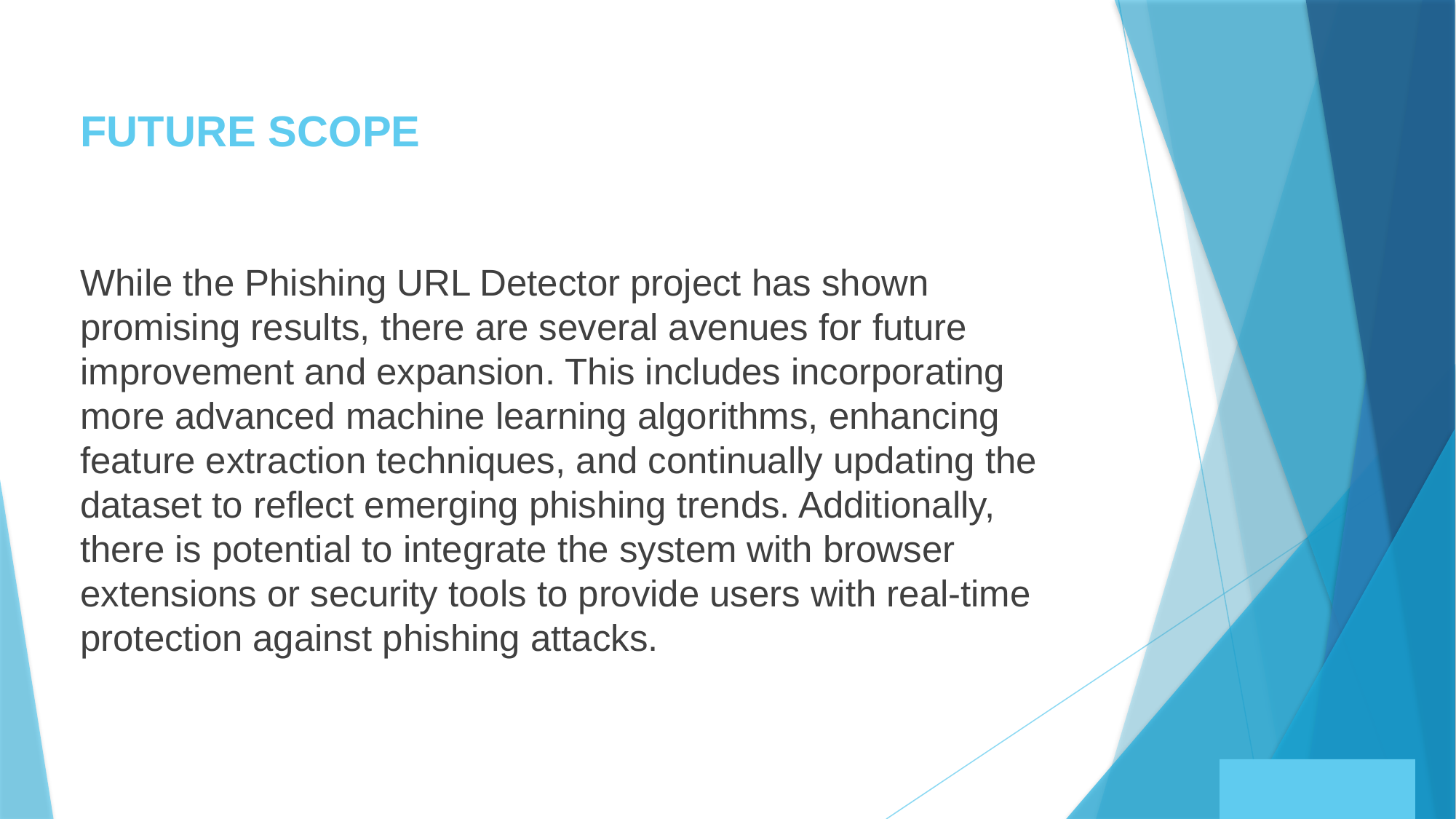

Future scope

While the Phishing URL Detector project has shown promising results, there are several avenues for future improvement and expansion. This includes incorporating more advanced machine learning algorithms, enhancing feature extraction techniques, and continually updating the dataset to reflect emerging phishing trends. Additionally, there is potential to integrate the system with browser extensions or security tools to provide users with real-time protection against phishing attacks.